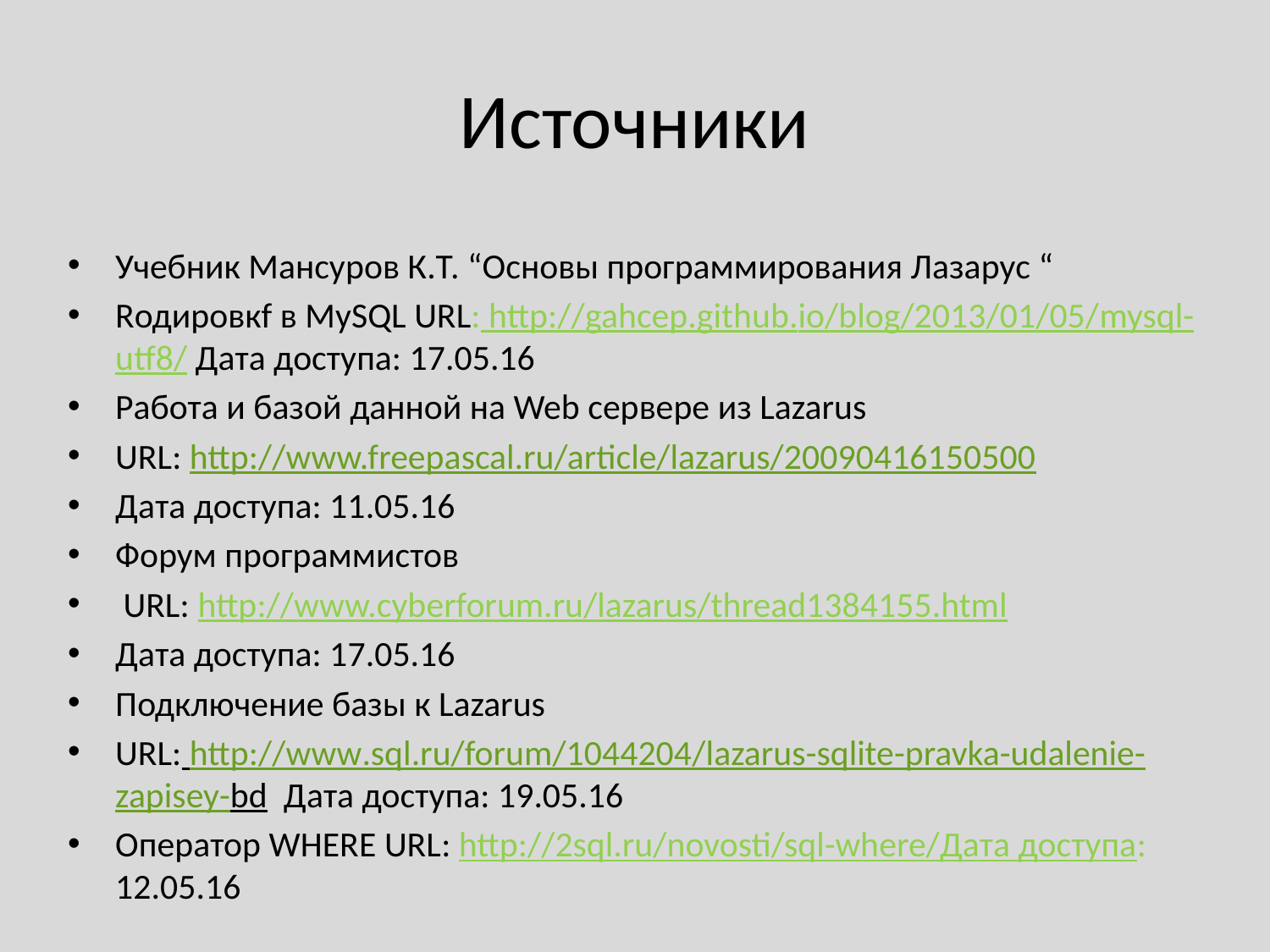

# Источники

Учебник Мансуров К.Т. “Основы программирования Лазарус “
Rодировкf в MySQL URL: http://gahcep.github.io/blog/2013/01/05/mysql-utf8/ Дата доступа: 17.05.16
Работа и базой данной на Web сервере из Lazarus
URL: http://www.freepascal.ru/article/lazarus/20090416150500
Дата доступа: 11.05.16
Форум программистов
 URL: http://www.cyberforum.ru/lazarus/thread1384155.html
Дата доступа: 17.05.16
Подключение базы к Lazarus
URL: http://www.sql.ru/forum/1044204/lazarus-sqlite-pravka-udalenie-zapisey-bd  Дата доступа: 19.05.16
Оператор WHERE URL: http://2sql.ru/novosti/sql-where/Дата доступа: 12.05.16